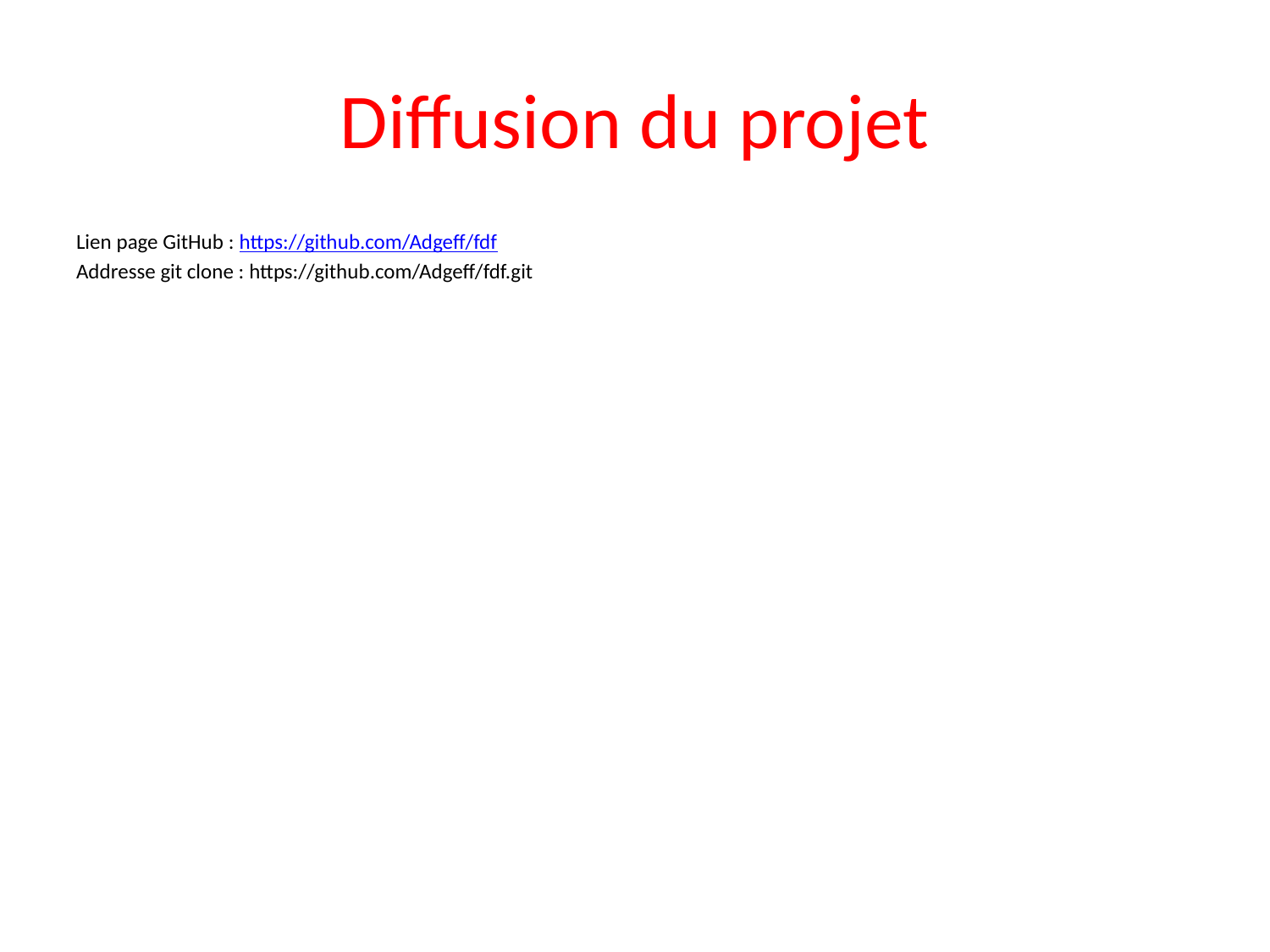

# Diffusion du projet
Lien page GitHub : https://github.com/Adgeff/fdf
Addresse git clone : https://github.com/Adgeff/fdf.git